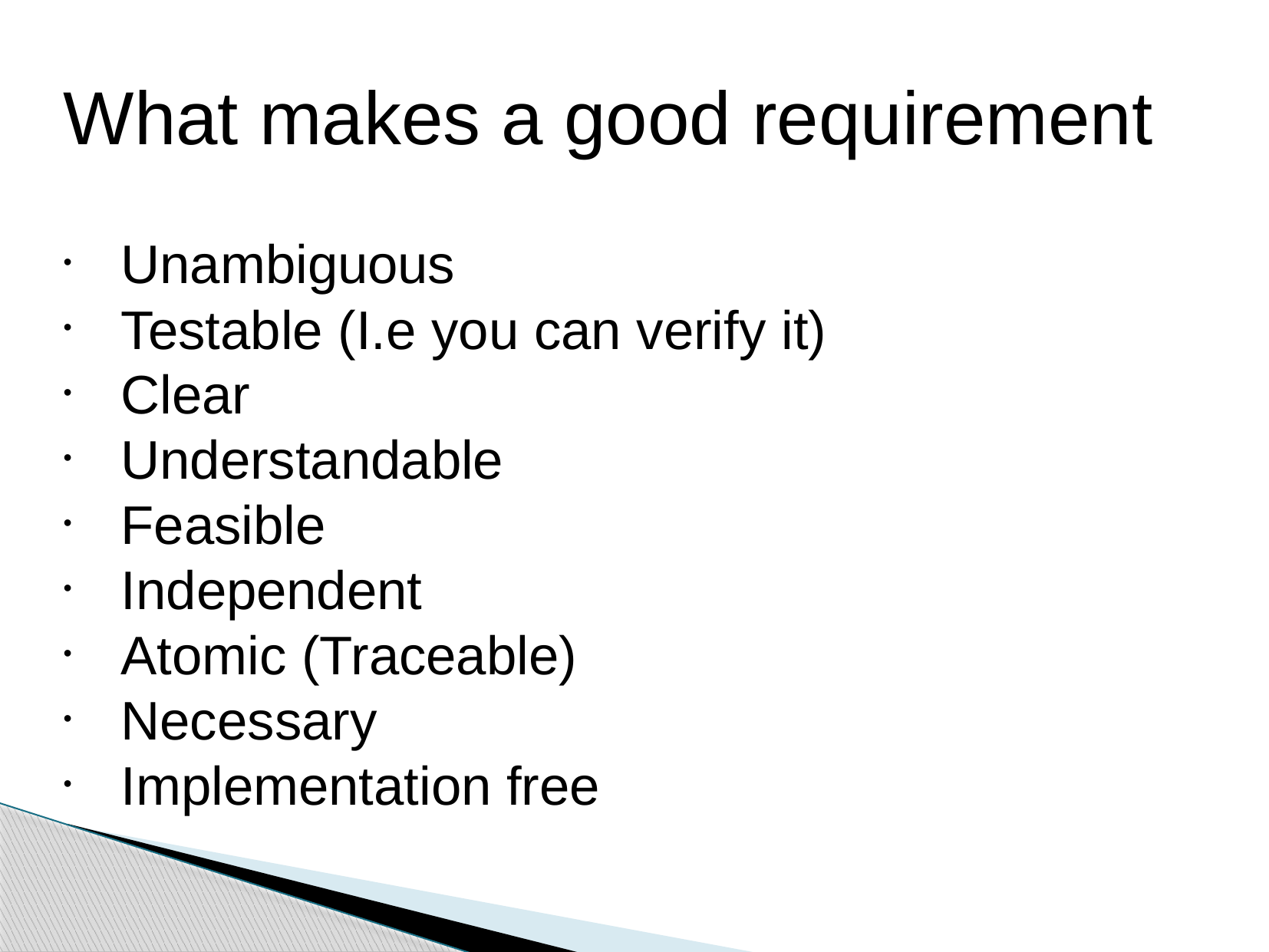

What makes a good requirement
Unambiguous
Testable (I.e you can verify it)
Clear
Understandable
Feasible
Independent
Atomic (Traceable)
Necessary
Implementation free